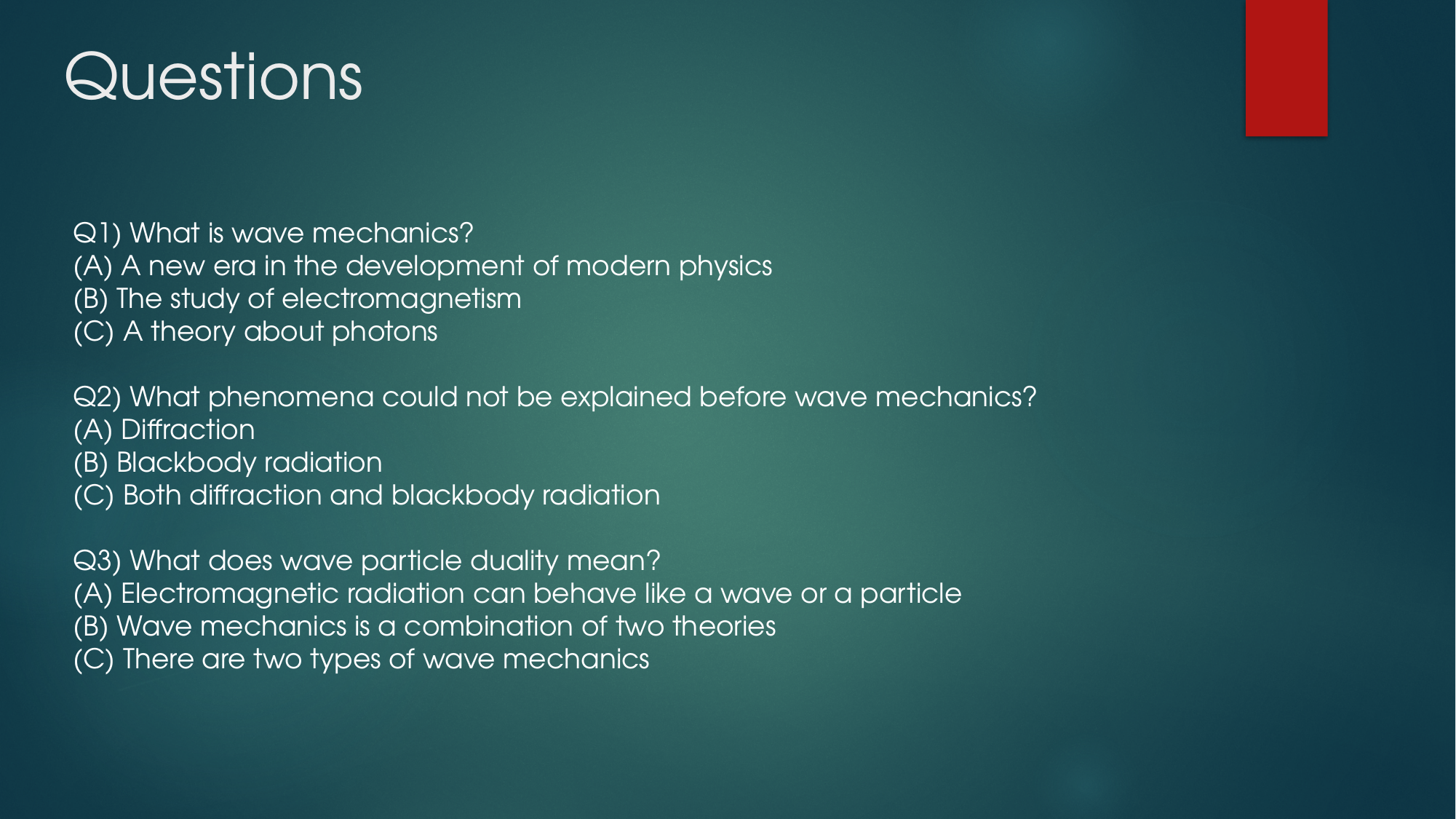

# Questions
Q1) What is wave mechanics?
(A) A new era in the development of modern physics
(B) The study of electromagnetism
(C) A theory about photons

Q2) What phenomena could not be explained before wave mechanics?
(A) Diffraction
(B) Blackbody radiation
(C) Both diffraction and blackbody radiation

Q3) What does wave particle duality mean?
(A) Electromagnetic radiation can behave like a wave or a particle
(B) Wave mechanics is a combination of two theories
(C) There are two types of wave mechanics